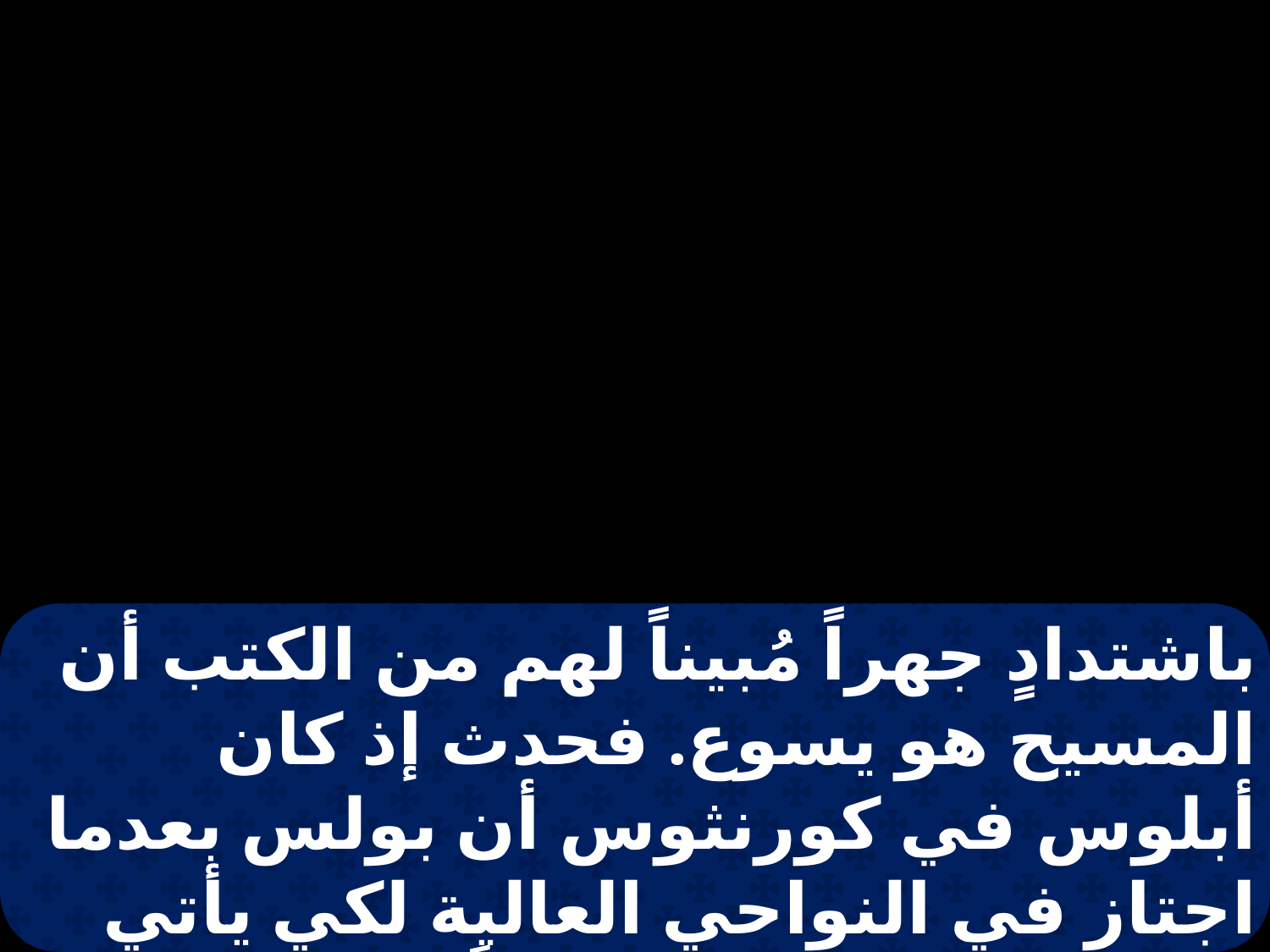

باشتدادٍ جهراً مُبيناً لهم من الكتب أن المسيح هو يسوع. فحدث إذ كان أبلوس في كورنثوس أن بولس بعدما اجتاز في النواحي العالية لكي يأتي إلى افسس  وجد تلاميذاً. فقال لهم هل قبلتم الروح القدس لما آمنتم .